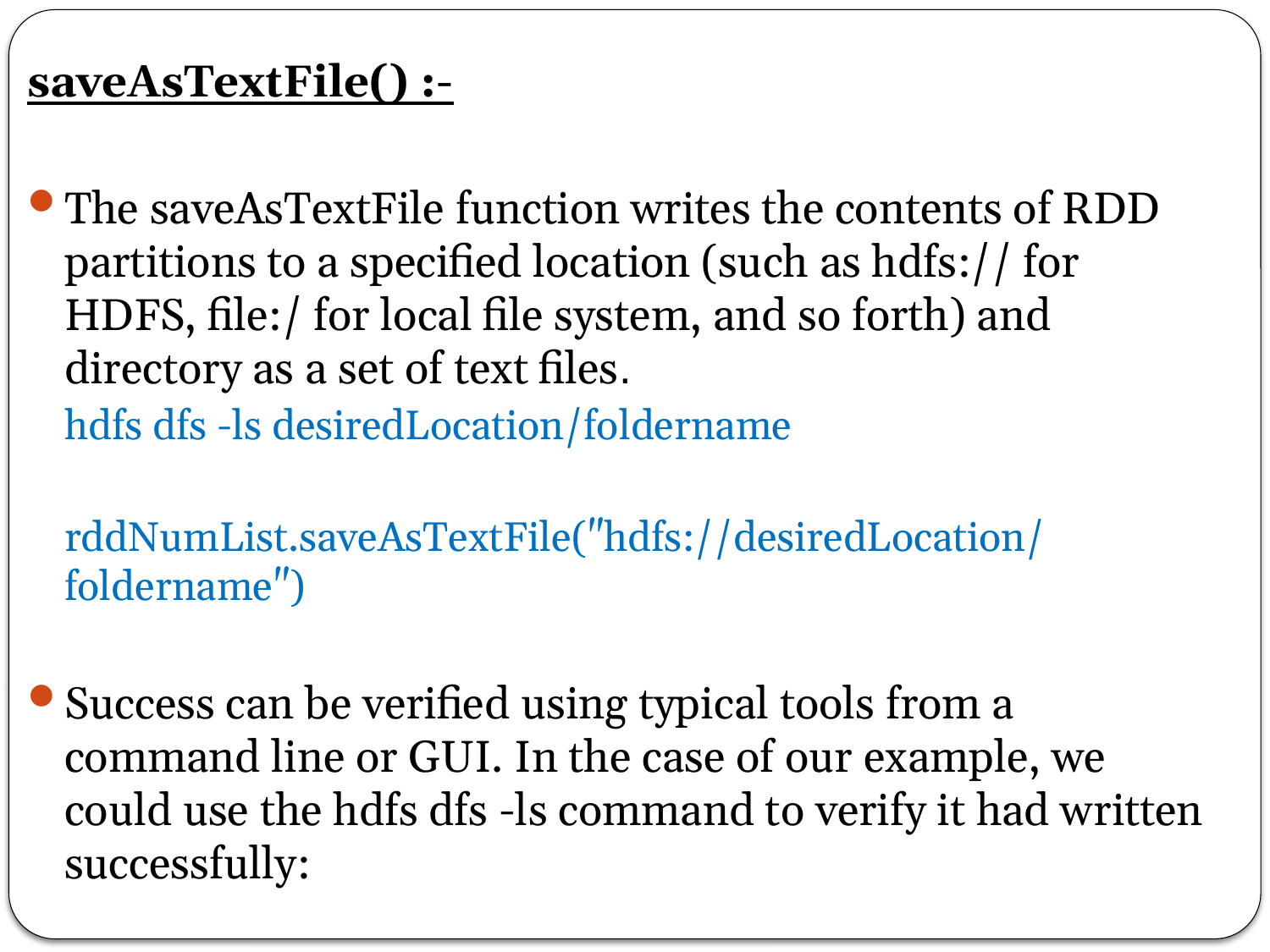

saveAsTextFile() :-

The saveAsTextFile function writes the contents of RDD partitions to a specified location (such as hdfs:// for HDFS, file:/ for local file system, and so forth) and directory as a set of text files.
hdfs dfs -ls desiredLocation/foldername

rddNumList.saveAsTextFile("hdfs://desiredLocation/foldername")

Success can be verified using typical tools from a command line or GUI. In the case of our example, we could use the hdfs dfs -ls command to verify it had written successfully: